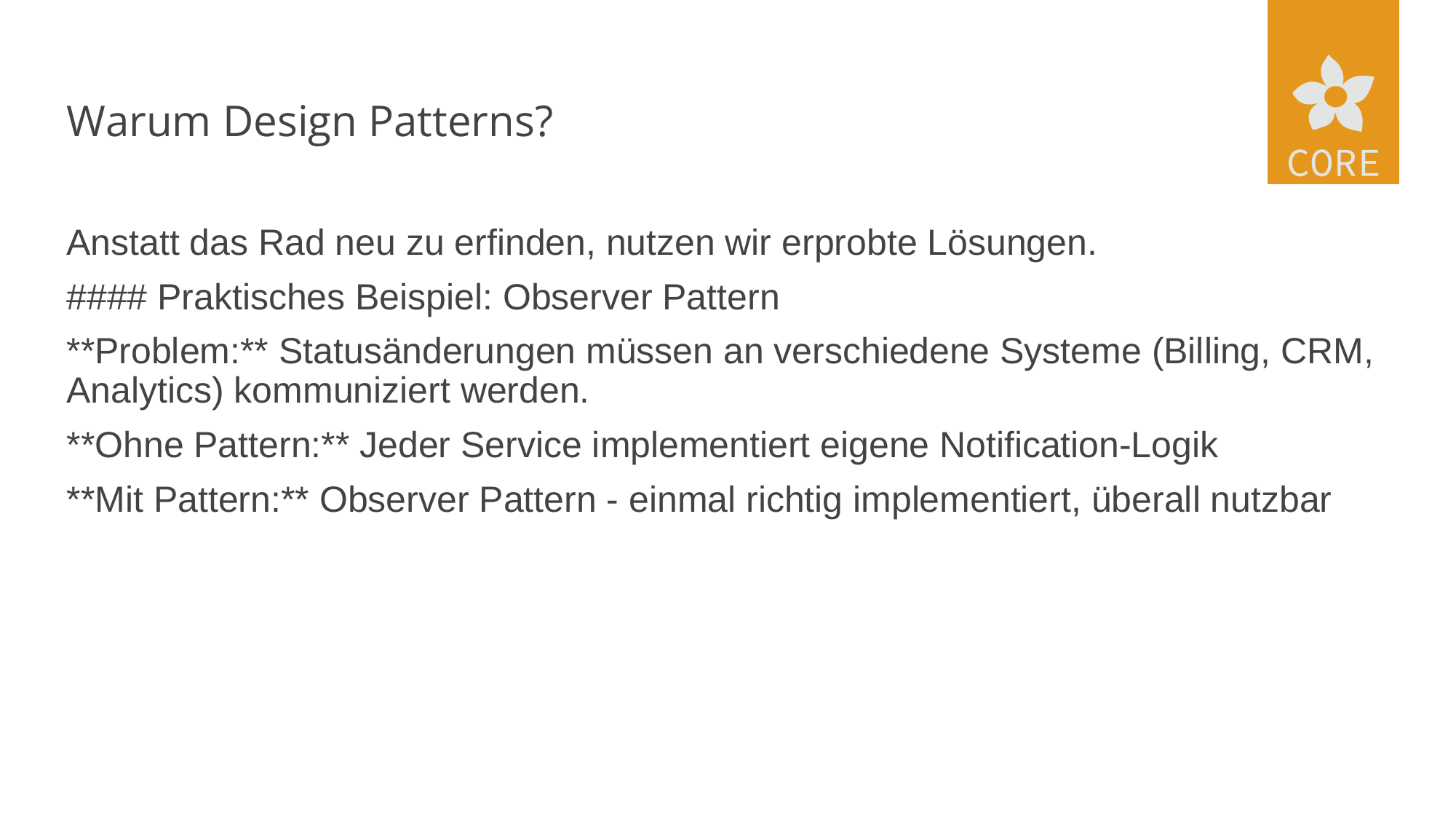

# Warum Design Patterns?
Anstatt das Rad neu zu erfinden, nutzen wir erprobte Lösungen.
#### Praktisches Beispiel: Observer Pattern
**Problem:** Statusänderungen müssen an verschiedene Systeme (Billing, CRM, Analytics) kommuniziert werden.
**Ohne Pattern:** Jeder Service implementiert eigene Notification-Logik
**Mit Pattern:** Observer Pattern - einmal richtig implementiert, überall nutzbar